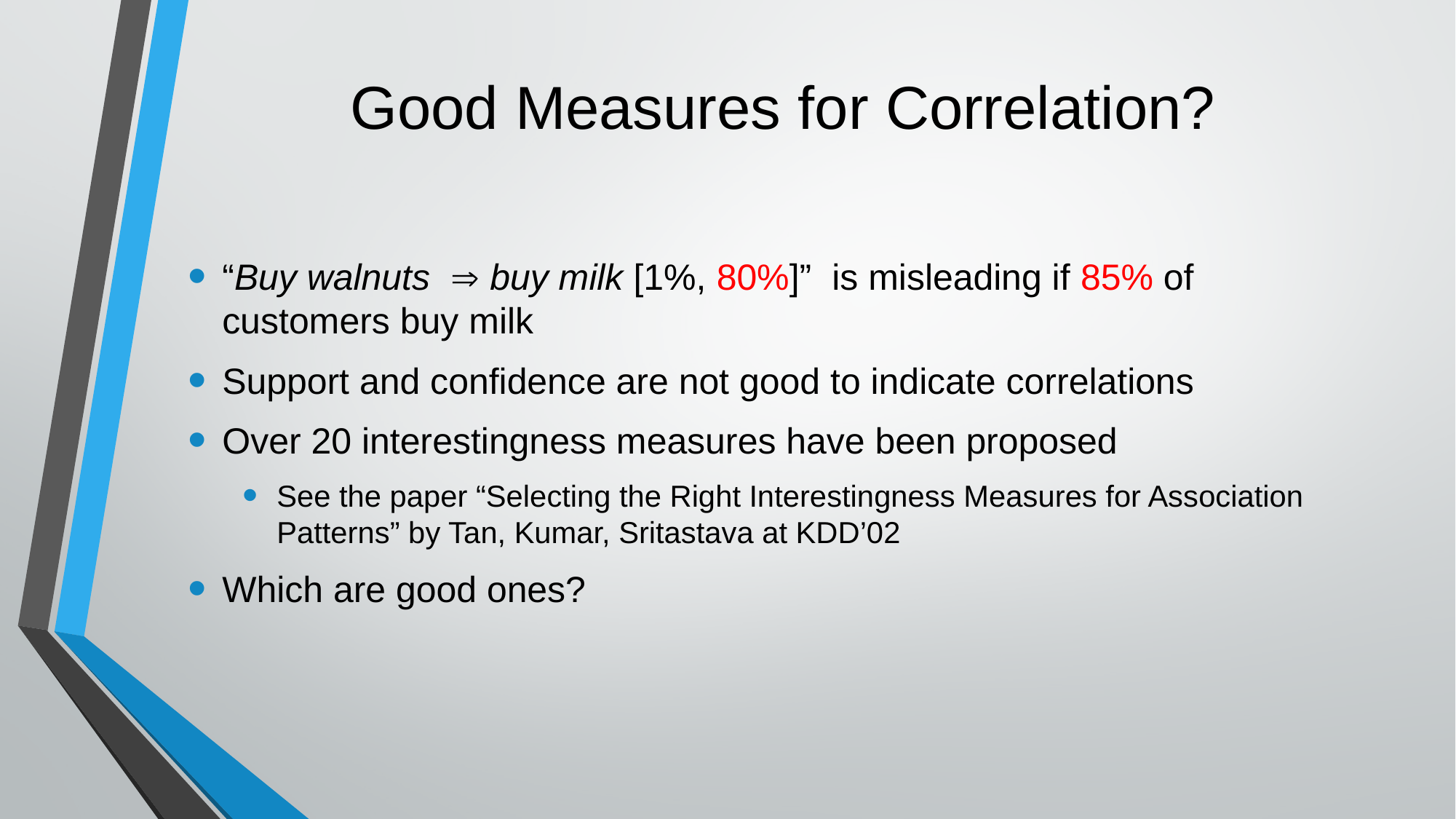

# Good Measures for Correlation?
“Buy walnuts  ⇒ buy milk [1%, 80%]”  is misleading if 85% of customers buy milk
Support and confidence are not good to indicate correlations
Over 20 interestingness measures have been proposed
See the paper “Selecting the Right Interestingness Measures for Association Patterns” by Tan, Kumar, Sritastava at KDD’02
Which are good ones?